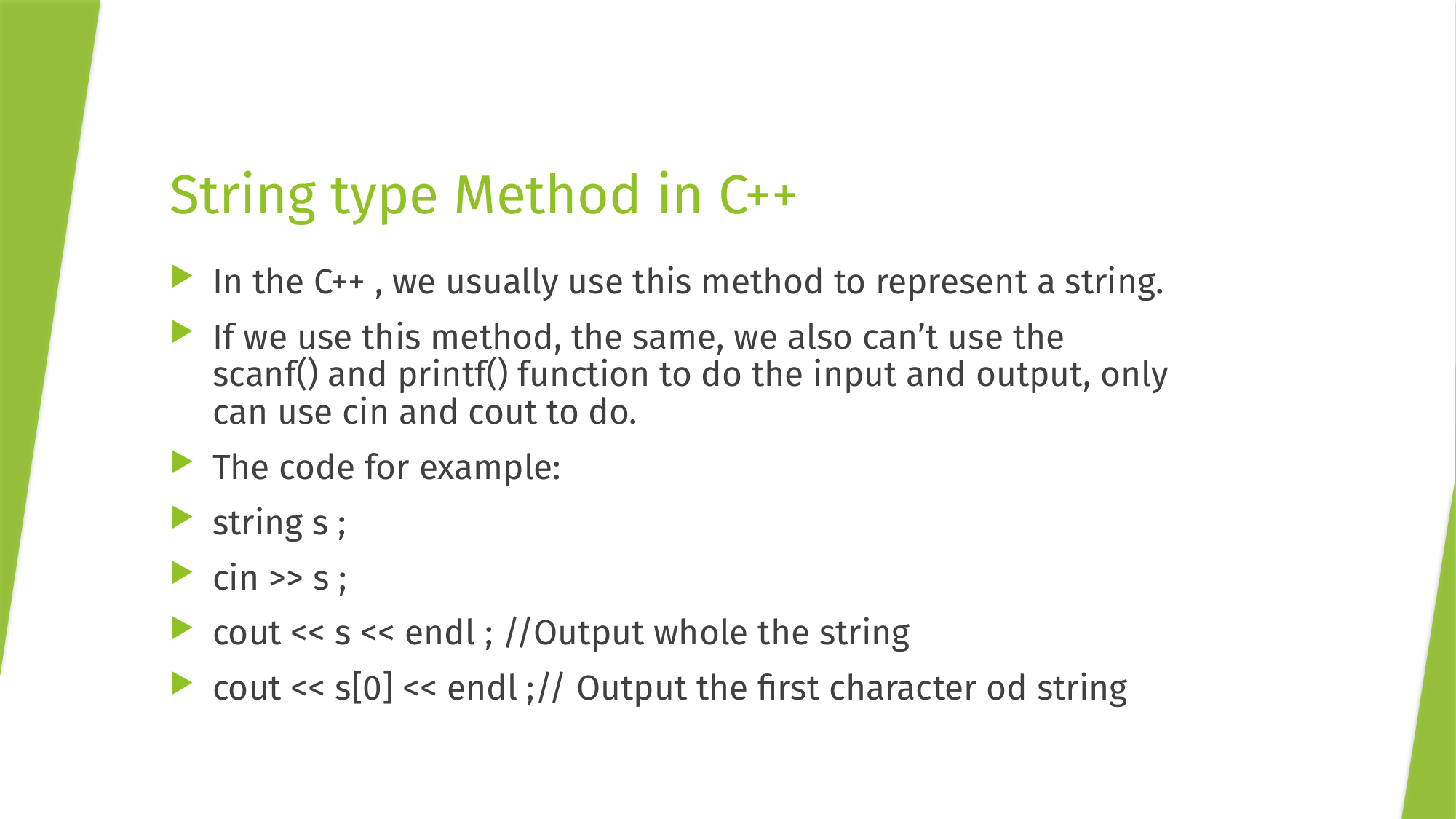

# String type Method in C++
In the C++ , we usually use this method to represent a string.
If we use this method, the same, we also can’t use the scanf() and printf() function to do the input and output, only can use cin and cout to do.
The code for example:
string s ;
cin >> s ;
cout << s << endl ; //Output whole the string
cout << s[0] << endl ;// Output the first character od string